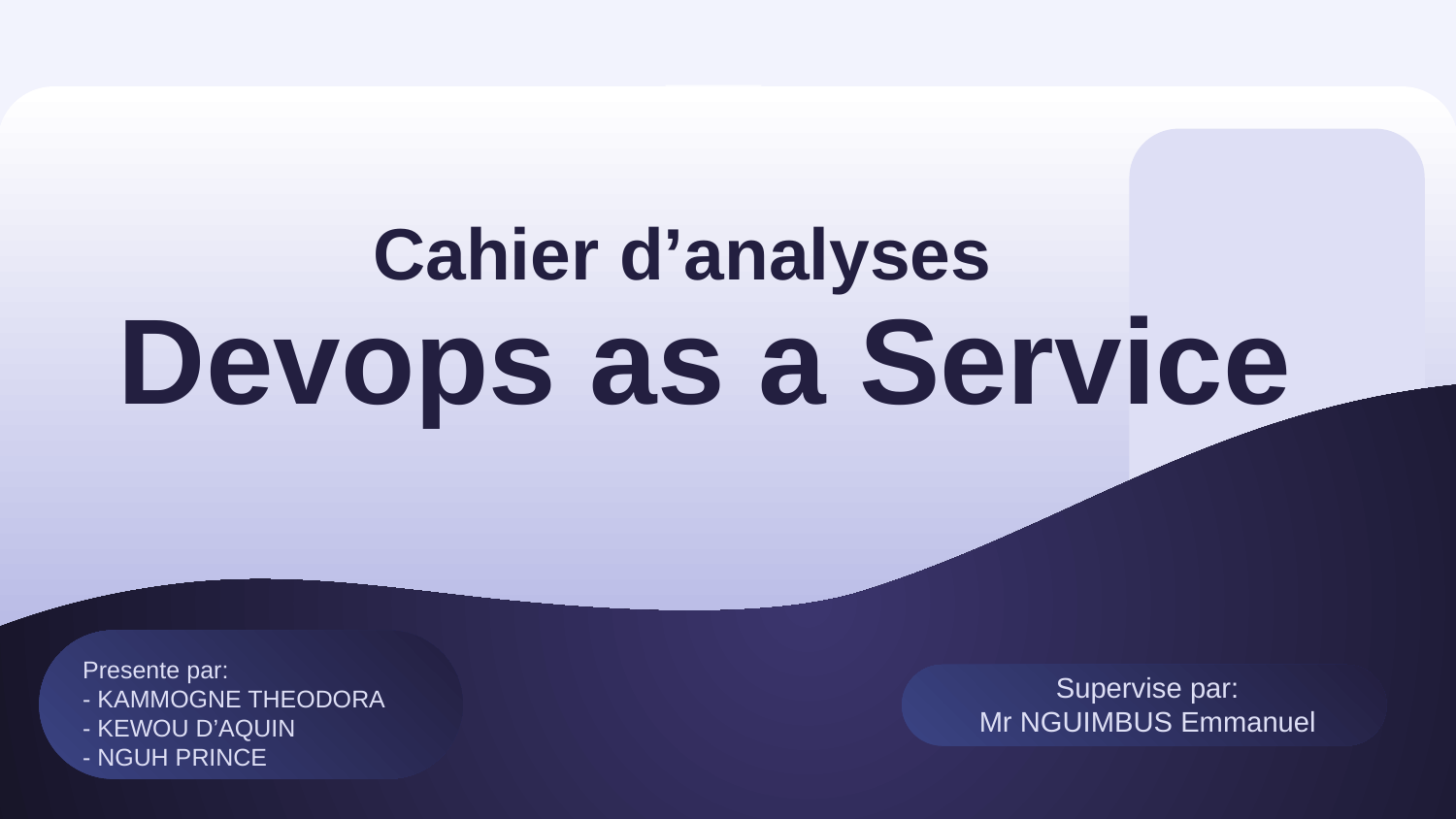

# Cahier d’analyses
Devops as a Service

Presente par:
- KAMMOGNE THEODORA
- KEWOU D’AQUIN
- NGUH PRINCE

Supervise par:
Mr NGUIMBUS Emmanuel